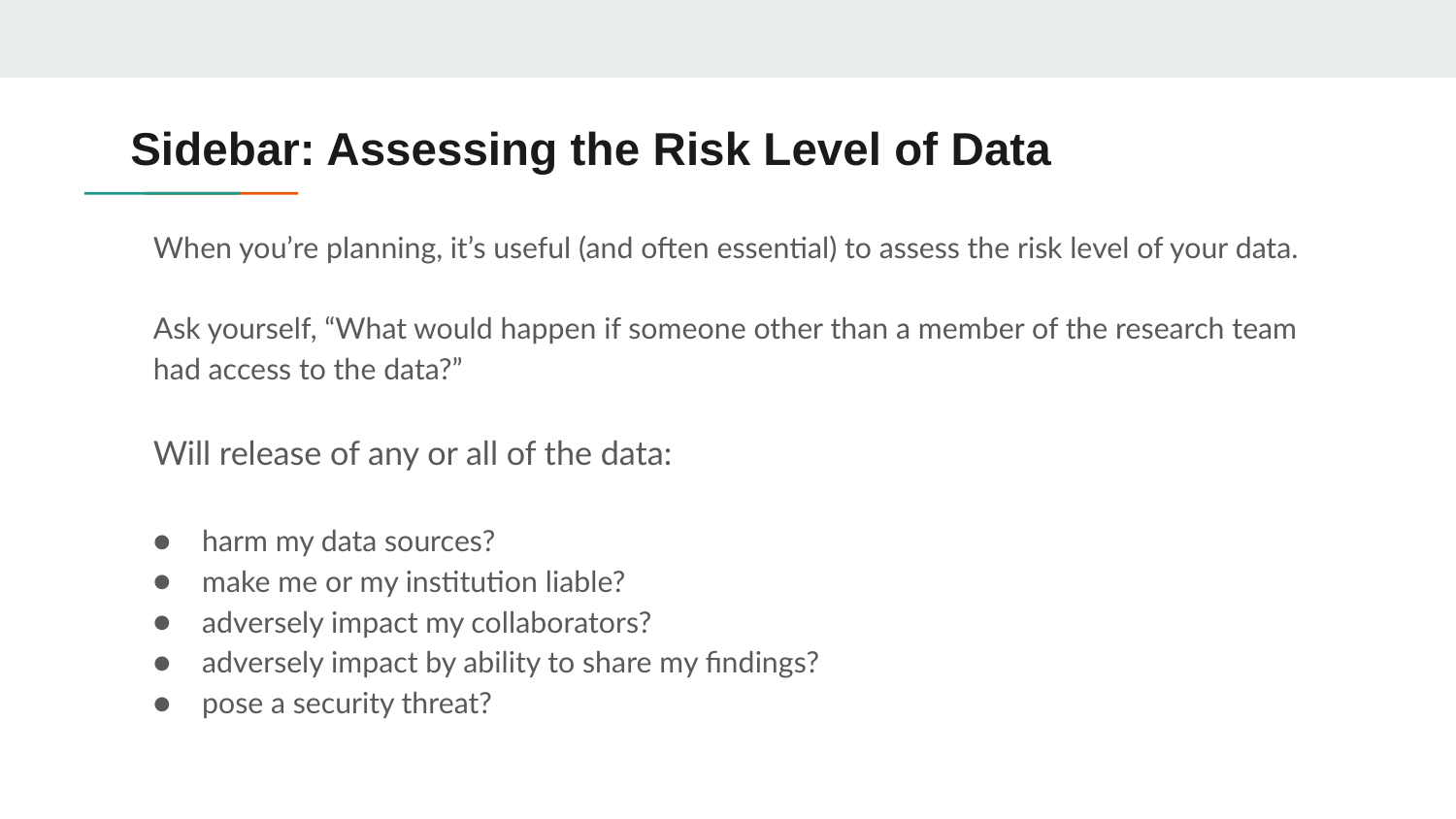

# Sidebar: Assessing the Risk Level of Data
When you’re planning, it’s useful (and often essential) to assess the risk level of your data.

Ask yourself, “What would happen if someone other than a member of the research team had access to the data?”

Will release of any or all of the data:

harm my data sources?
make me or my institution liable?
adversely impact my collaborators?
adversely impact by ability to share my findings?
pose a security threat?